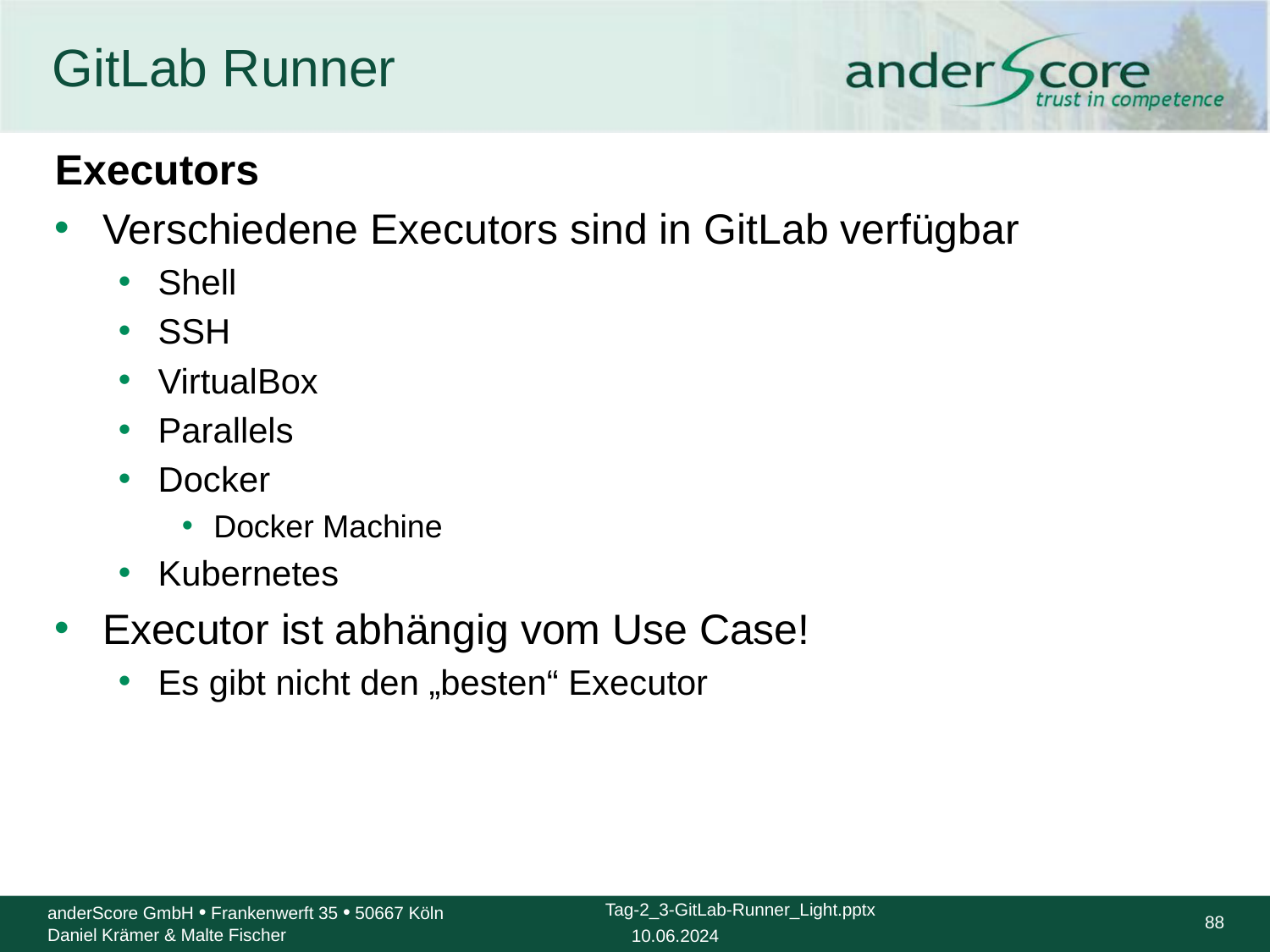

# GitLab Runner
Executors
Verschiedene Executors sind in GitLab verfügbar
Shell
SSH
VirtualBox
Parallels
Docker
Docker Machine
Kubernetes
Executor ist abhängig vom Use Case!
Es gibt nicht den „besten“ Executor